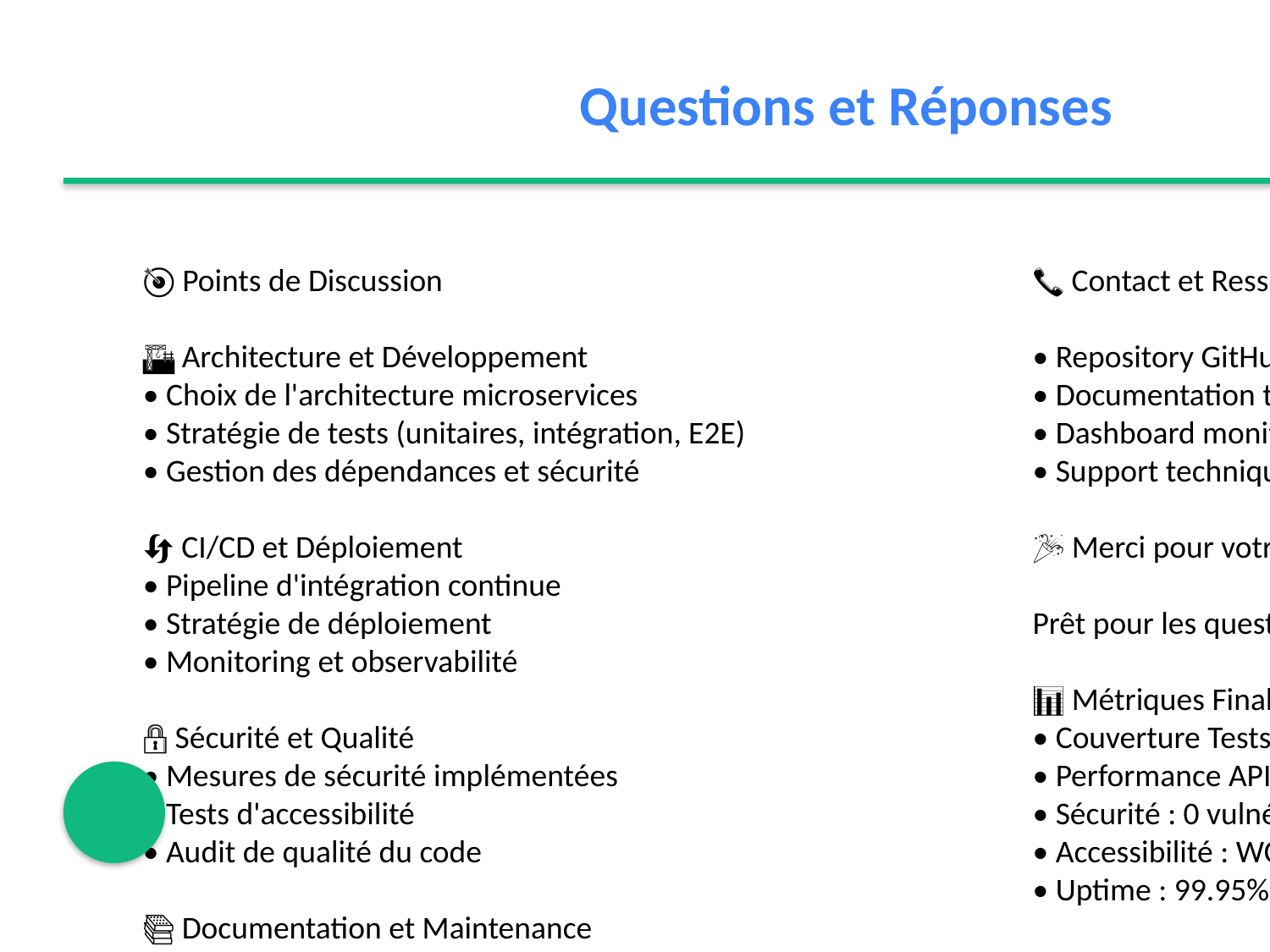

Questions et Réponses

🎯 Points de Discussion

🏗️ Architecture et Développement
• Choix de l'architecture microservices
• Stratégie de tests (unitaires, intégration, E2E)
• Gestion des dépendances et sécurité

🔄 CI/CD et Déploiement
• Pipeline d'intégration continue
• Stratégie de déploiement
• Monitoring et observabilité

🔒 Sécurité et Qualité
• Mesures de sécurité implémentées
• Tests d'accessibilité
• Audit de qualité du code

📚 Documentation et Maintenance
• Stratégie de documentation
• Gestion des bugs et anomalies
• Évolutivité du système
📞 Contact et Ressources

• Repository GitHub : [URL]
• Documentation technique : [URL]
• Dashboard monitoring : [URL]
• Support technique : [Email]

🎉 Merci pour votre attention !

Prêt pour les questions !

📊 Métriques Finales
• Couverture Tests : 88%
• Performance API : 150ms
• Sécurité : 0 vulnérabilité
• Accessibilité : WCAG 2.1 AA
• Uptime : 99.95%